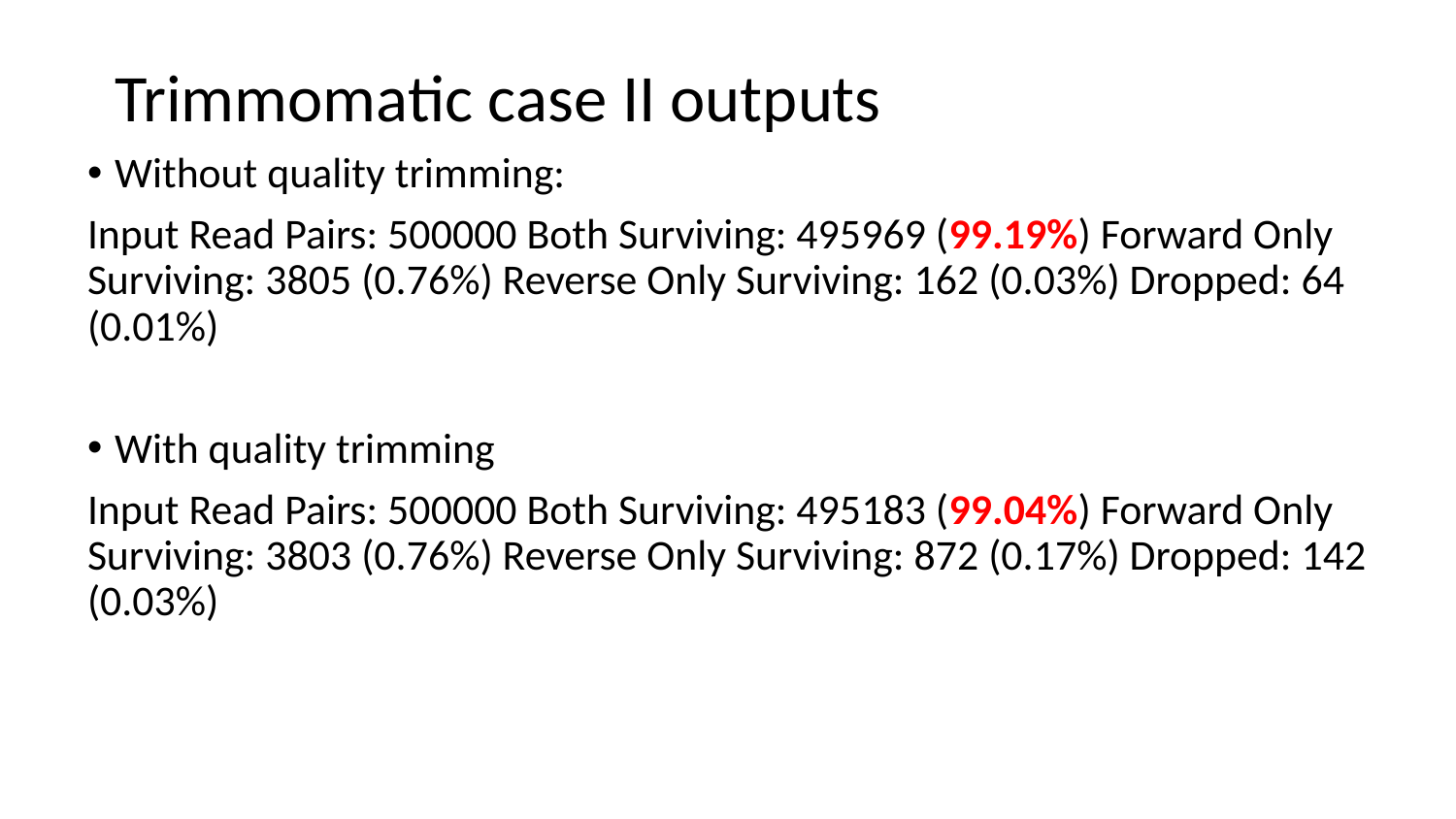

# Trimmomatic case II outputs
Without quality trimming:
Input Read Pairs: 500000 Both Surviving: 495969 (99.19%) Forward Only Surviving: 3805 (0.76%) Reverse Only Surviving: 162 (0.03%) Dropped: 64 (0.01%)

With quality trimming
Input Read Pairs: 500000 Both Surviving: 495183 (99.04%) Forward Only Surviving: 3803 (0.76%) Reverse Only Surviving: 872 (0.17%) Dropped: 142 (0.03%)